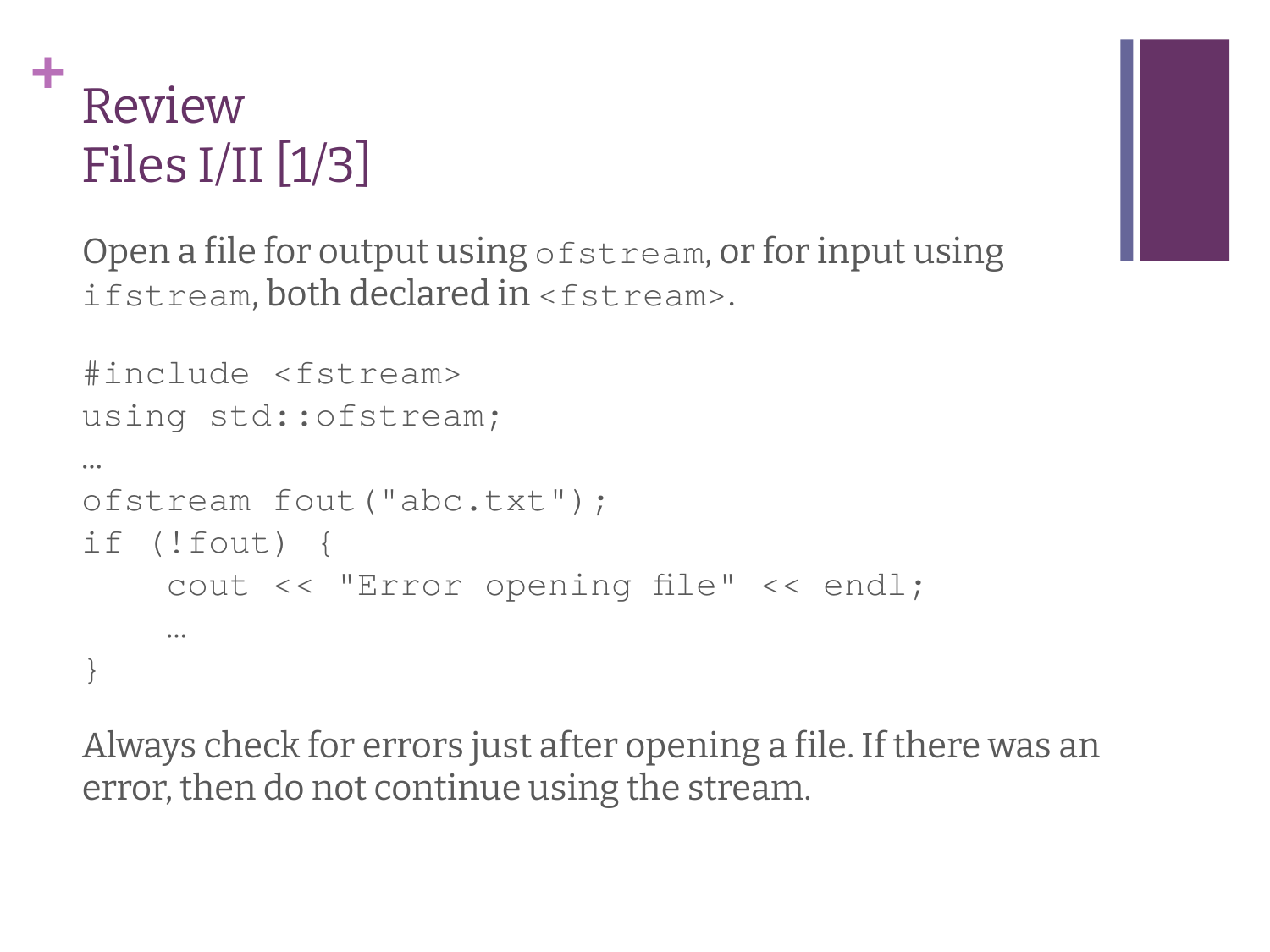

# Review Files I/II [1/3]
Open a file for output using ofstream, or for input using ifstream, both declared in <fstream>.
#include <fstream>
using std::ofstream;
…
ofstream fout("abc.txt");
if (!fout) {
    cout << "Error opening file" << endl;
    …
}
Always check for errors just after opening a file. If there was an error, then do not continue using the stream.